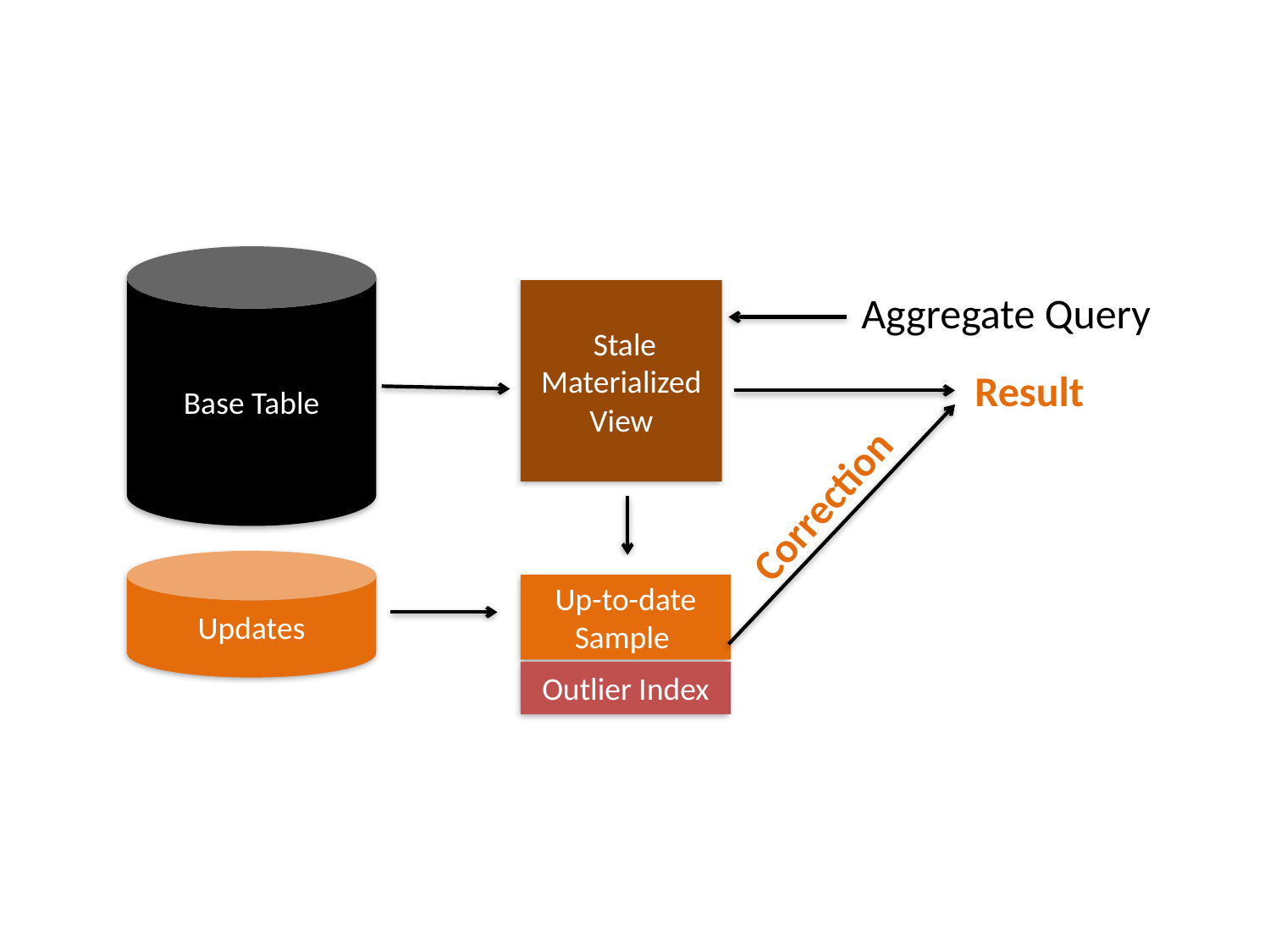

Base Table
 Stale
Materialized View
Aggregate Query
Result
Correction
Updates
Up-to-date
Sample
Outlier Index